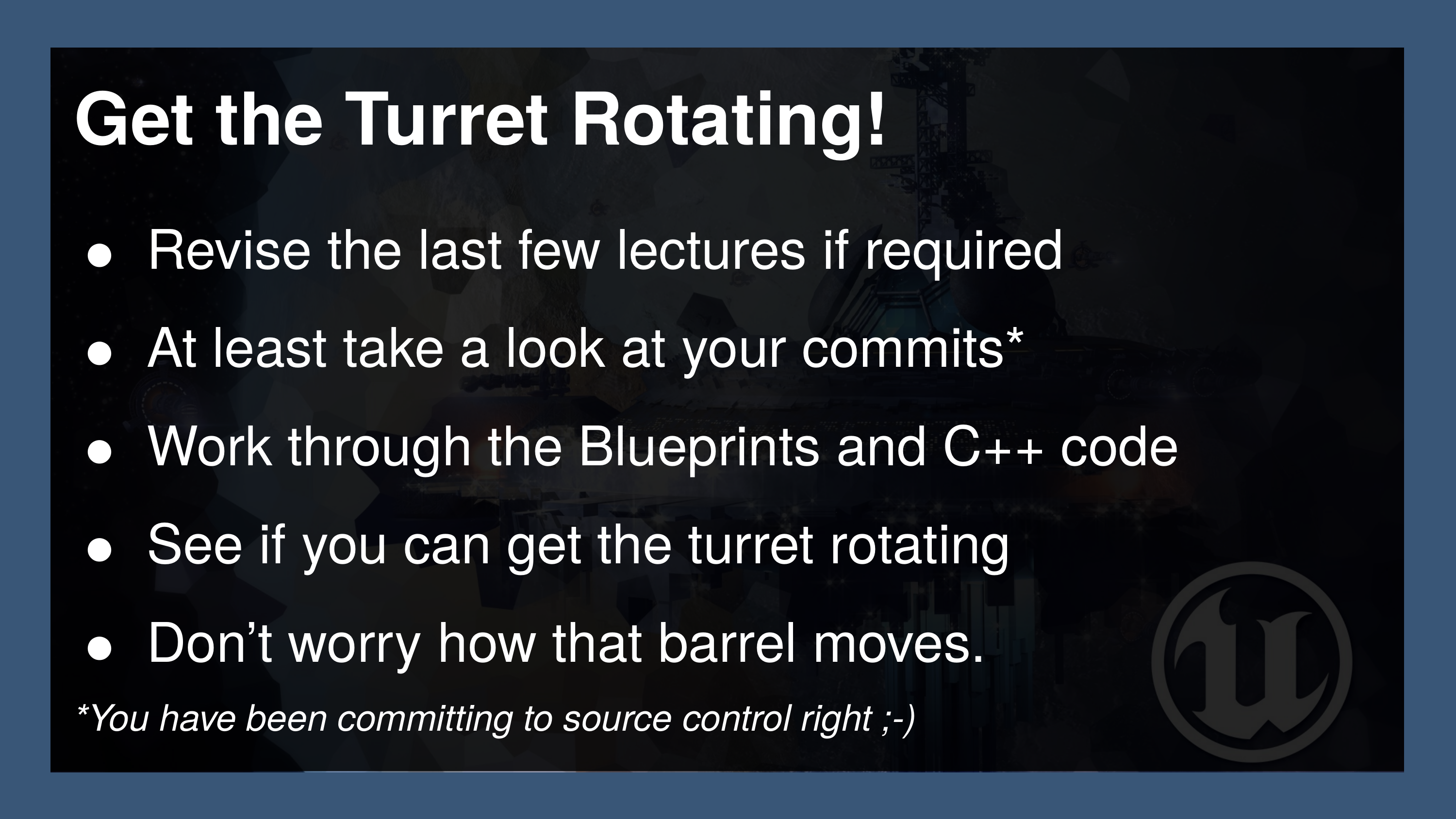

Get the Turret Rotating!
Revise the last few lectures if required
At least take a look at your commits*
Work through the Blueprints and C++ code
See if you can get the turret rotating
Don’t worry how that barrel moves.
*You have been committing to source control right ;-)